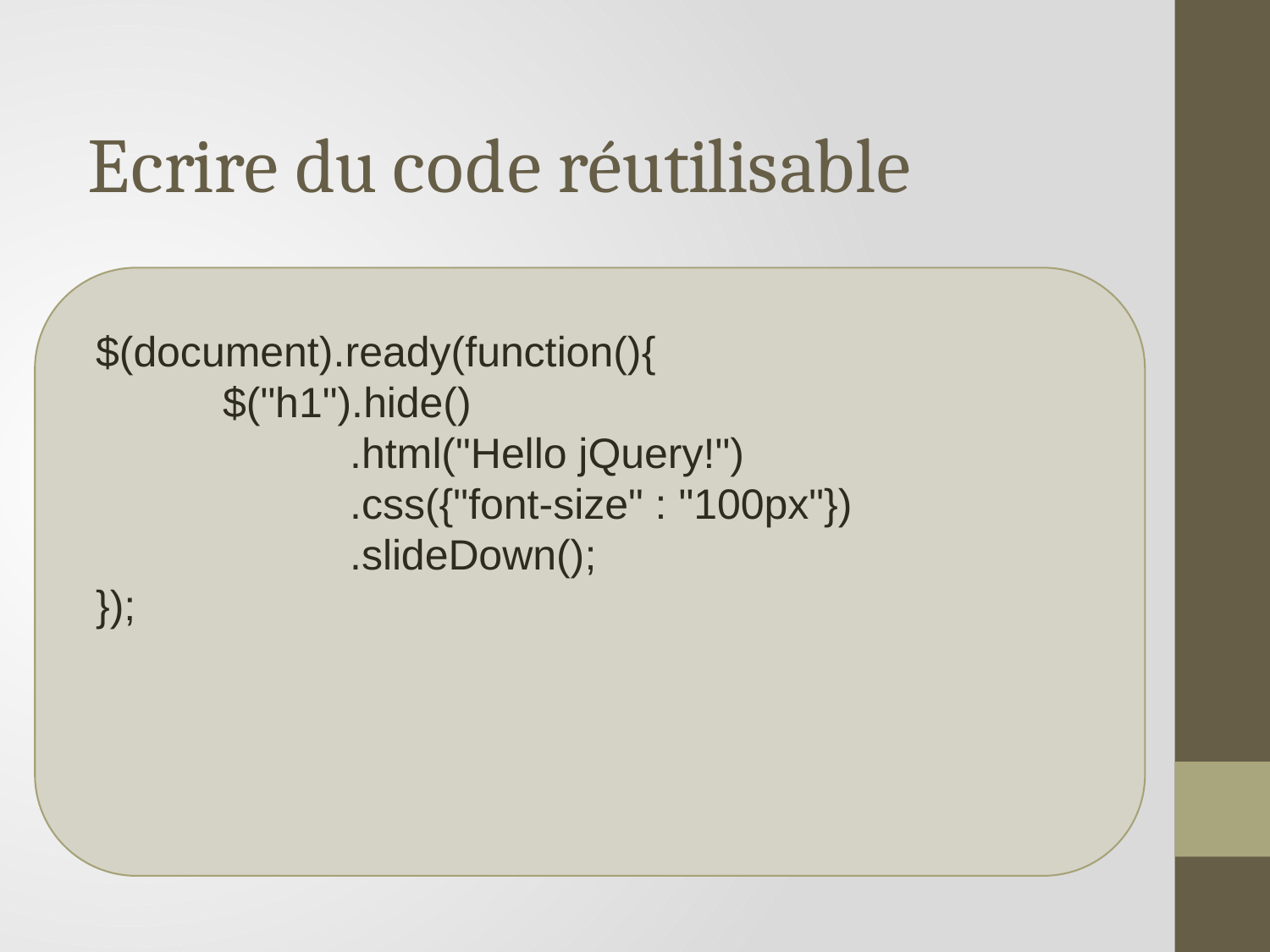

# Ecrire du code réutilisable

$(document).ready(function(){
	$("h1").hide()
		.html("Hello jQuery!")
		.css({"font-size" : "100px"})
		.slideDown();
});